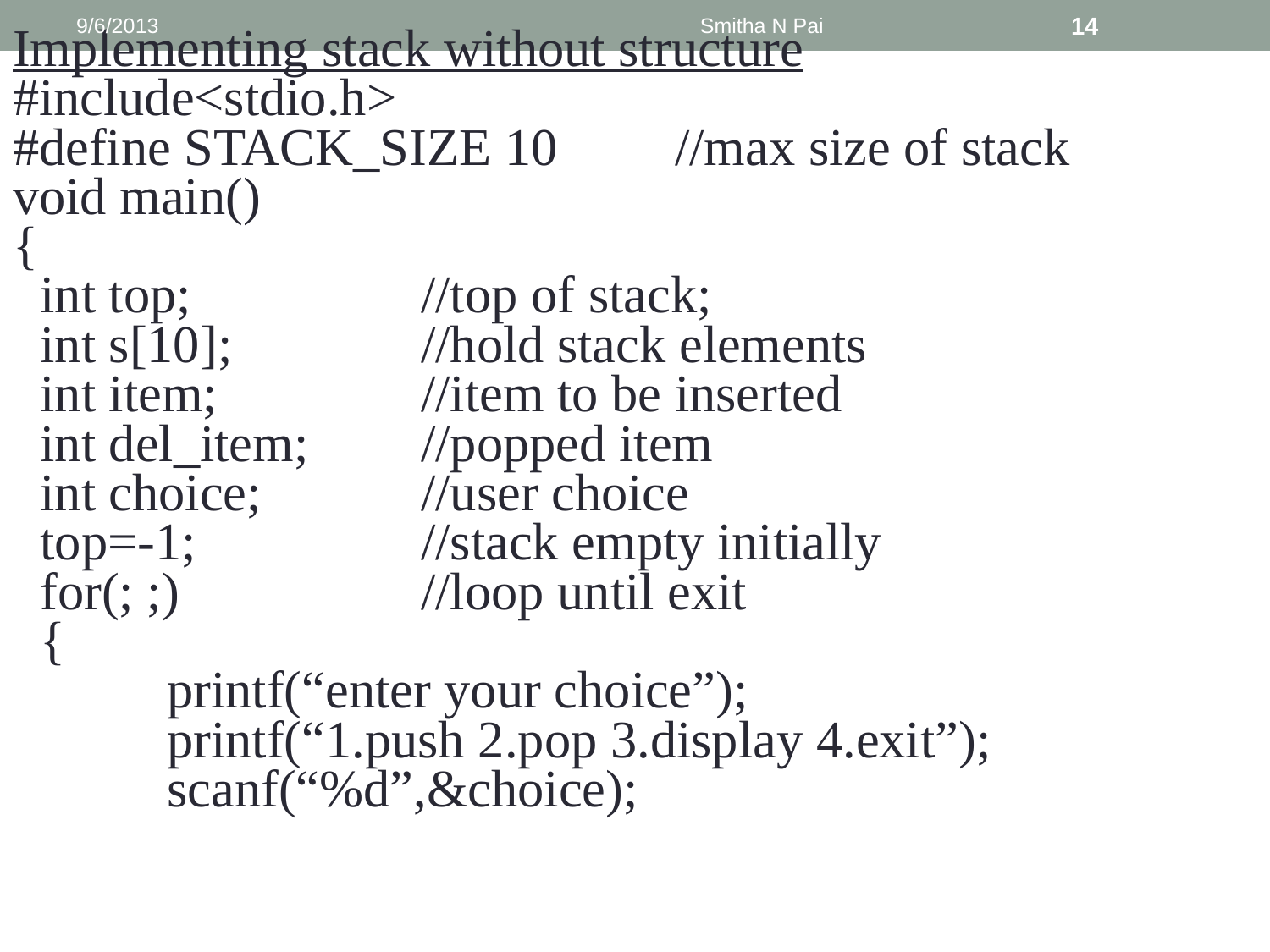

9/6/2013
Smitha N Pai
14
Implementing stack without structure
#include<stdio.h>
#define STACK_SIZE 10	//max size of stack
void main()
{
	int top;		//top of stack;
	int s[10];		//hold stack elements
	int item;		//item to be inserted
	int del_item;	//popped item
	int choice;		//user choice
	top=-1;		//stack empty initially
	for(; ;)		//loop until exit
	{
		printf(“enter your choice”);
		printf(“1.push 2.pop 3.display 4.exit”);
		scanf(“%d”,&choice);